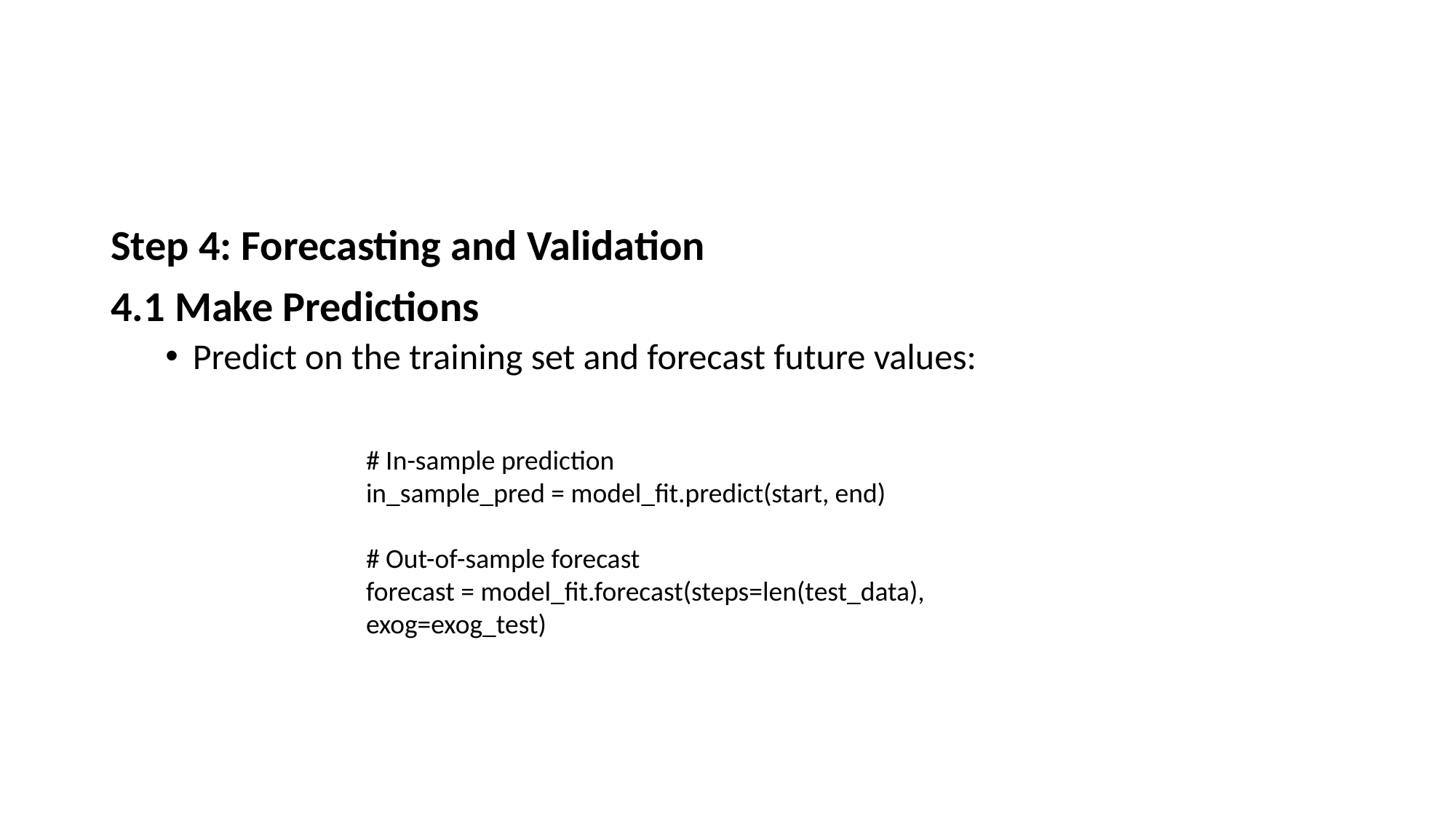

#
Step 4: Forecasting and Validation
4.1 Make Predictions
Predict on the training set and forecast future values:

# In-sample prediction
in_sample_pred = model_fit.predict(start, end)

# Out-of-sample forecast
forecast = model_fit.forecast(steps=len(test_data), exog=exog_test)